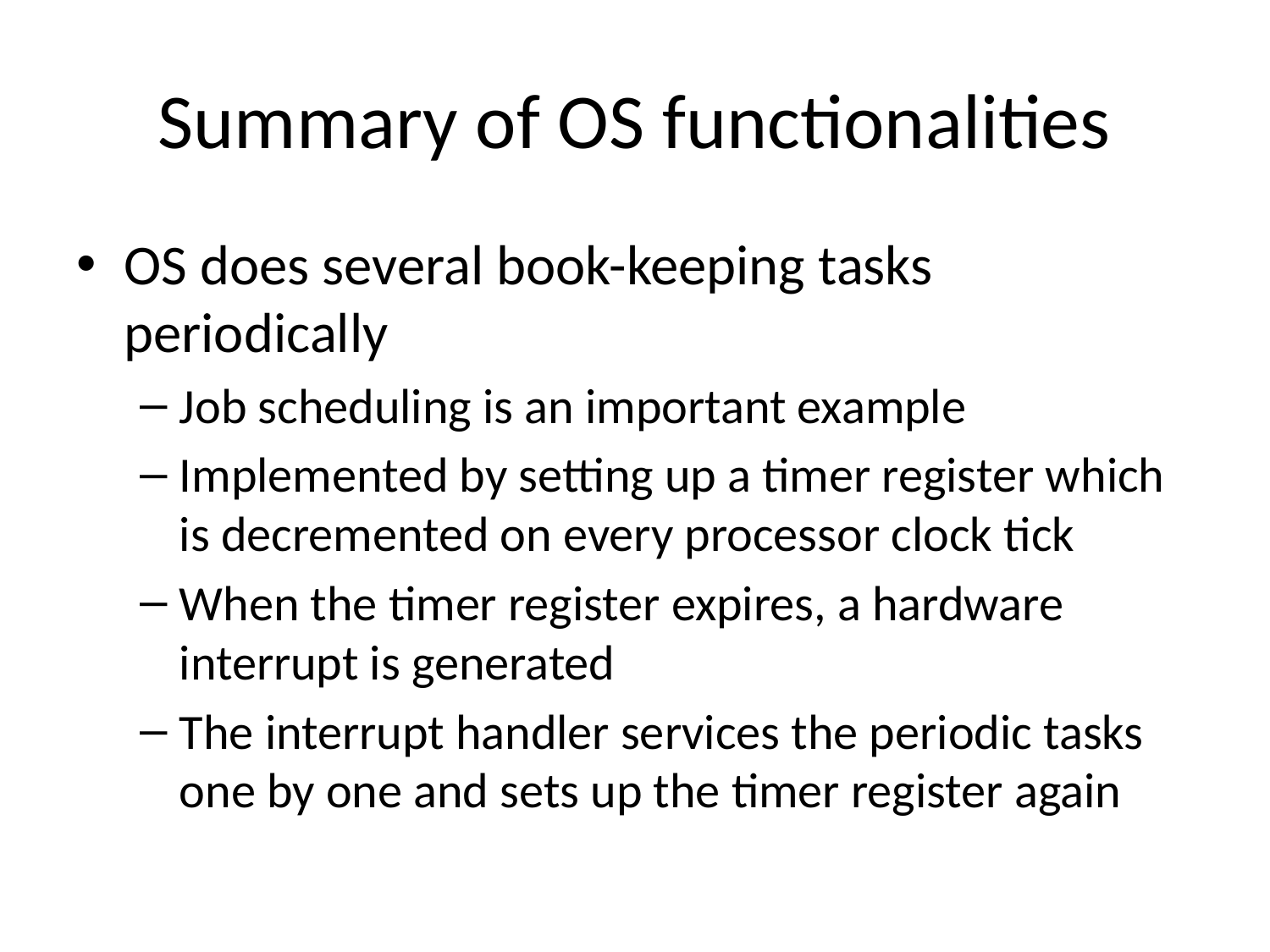

# Summary of OS functionalities
OS does several book-keeping tasks periodically
Job scheduling is an important example
Implemented by setting up a timer register which is decremented on every processor clock tick
When the timer register expires, a hardware interrupt is generated
The interrupt handler services the periodic tasks one by one and sets up the timer register again